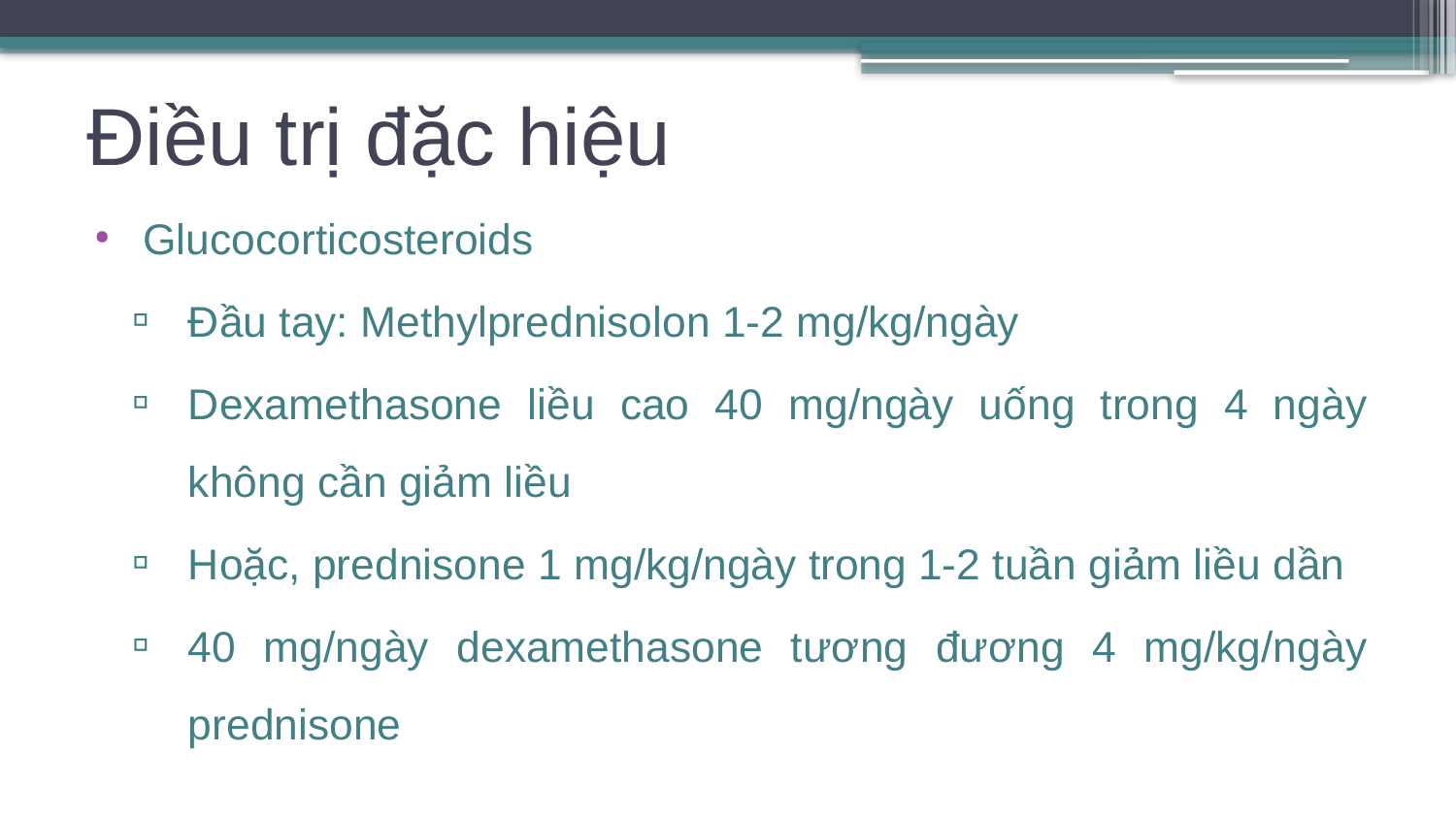

# Điều trị đặc hiệu
Glucocorticosteroids
Đầu tay: Methylprednisolon 1-2 mg/kg/ngày
Dexamethasone liều cao 40 mg/ngày uống trong 4 ngày không cần giảm liều
Hoặc, prednisone 1 mg/kg/ngày trong 1-2 tuần giảm liều dần
40 mg/ngày dexamethasone tương đương 4 mg/kg/ngày prednisone